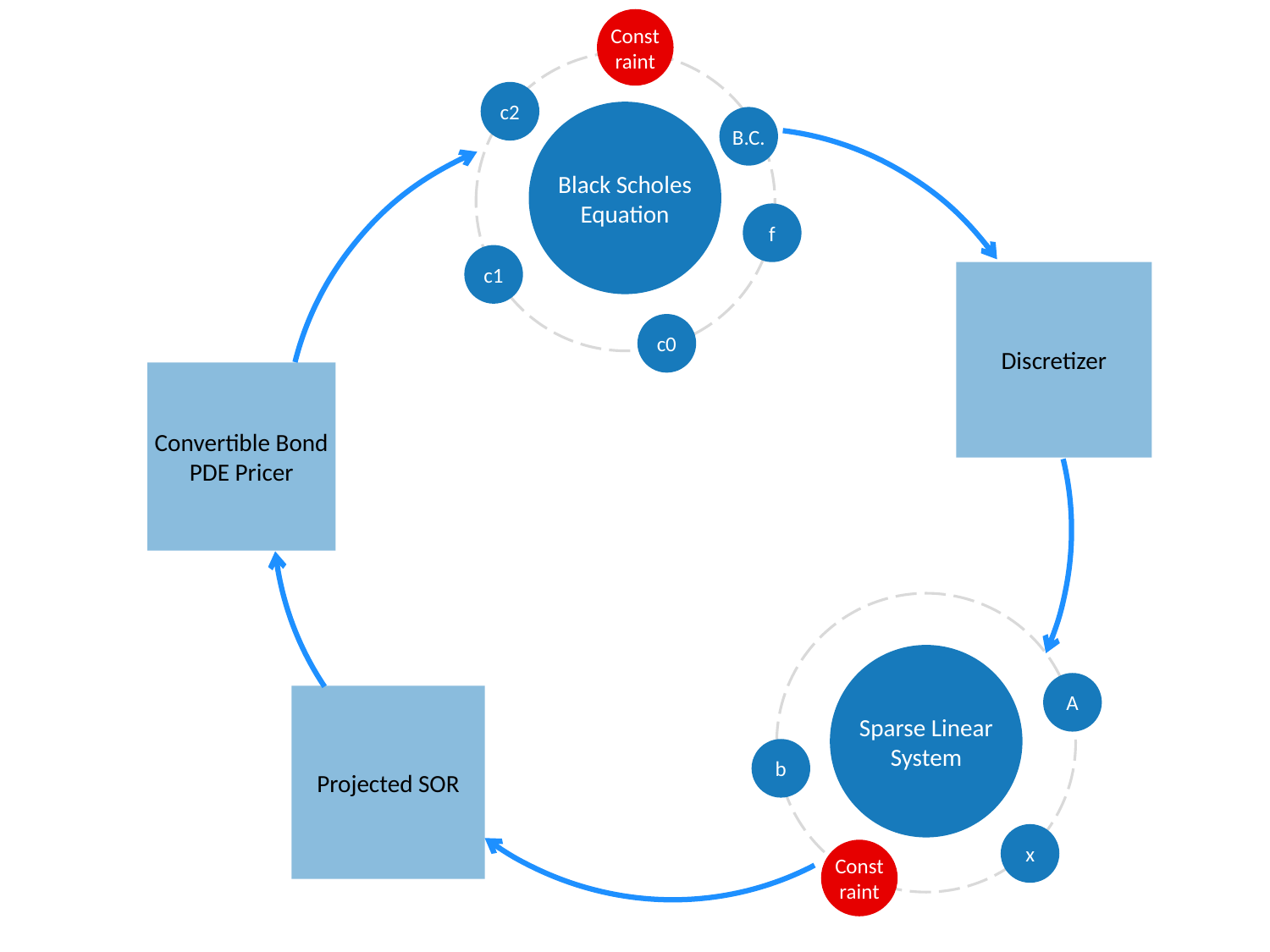

Constraint

c2
Black Scholes Equation
B.C.
f
c1
c0

Discretizer
Convertible Bond PDE Pricer

Sparse Linear System
A
b
x
Constraint
Projected SOR